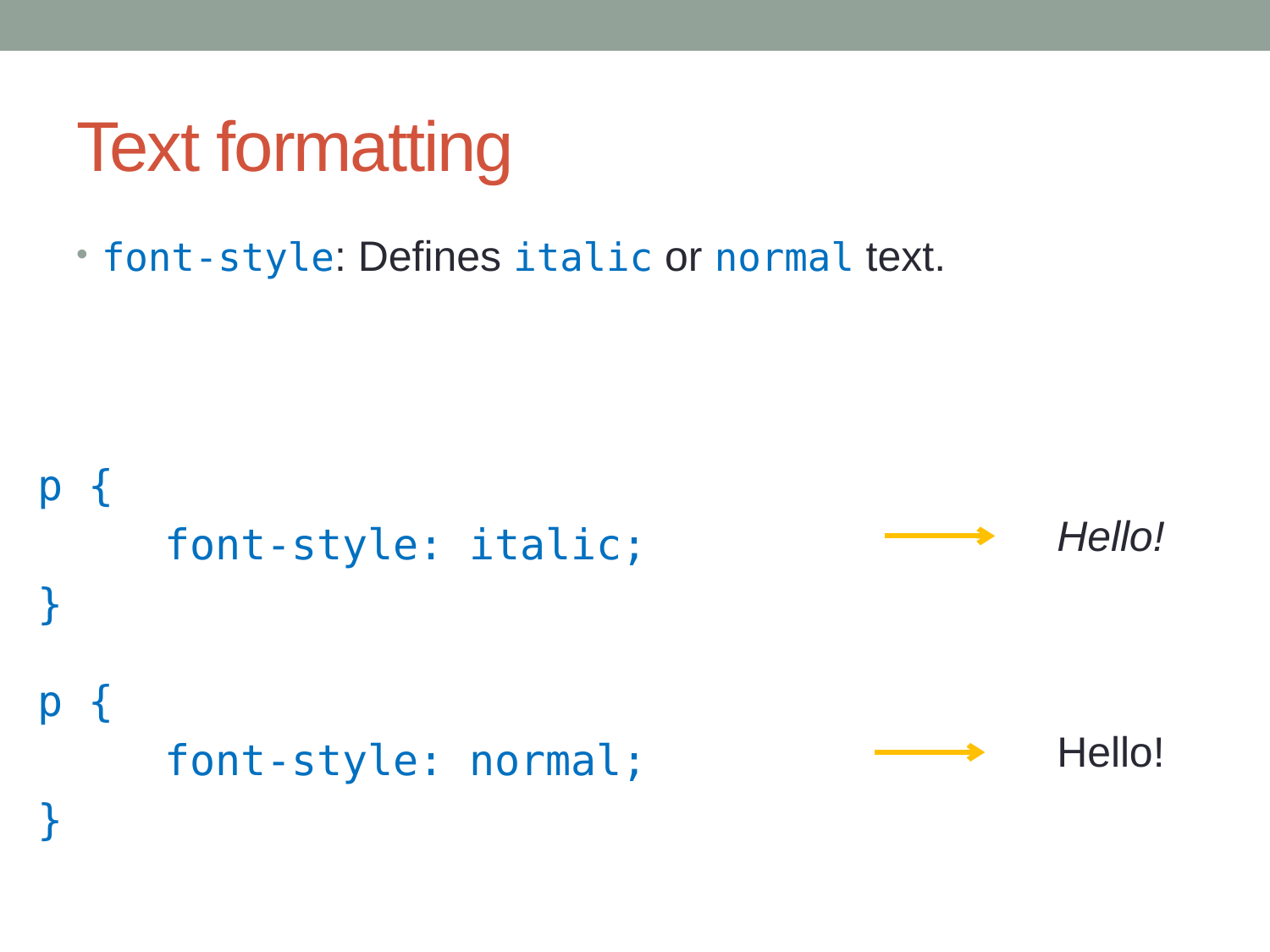

# Text formatting
font-style: Defines italic or normal text.
p {
	font-style: italic;
}
Hello!
p {
	font-style: normal;
}
Hello!